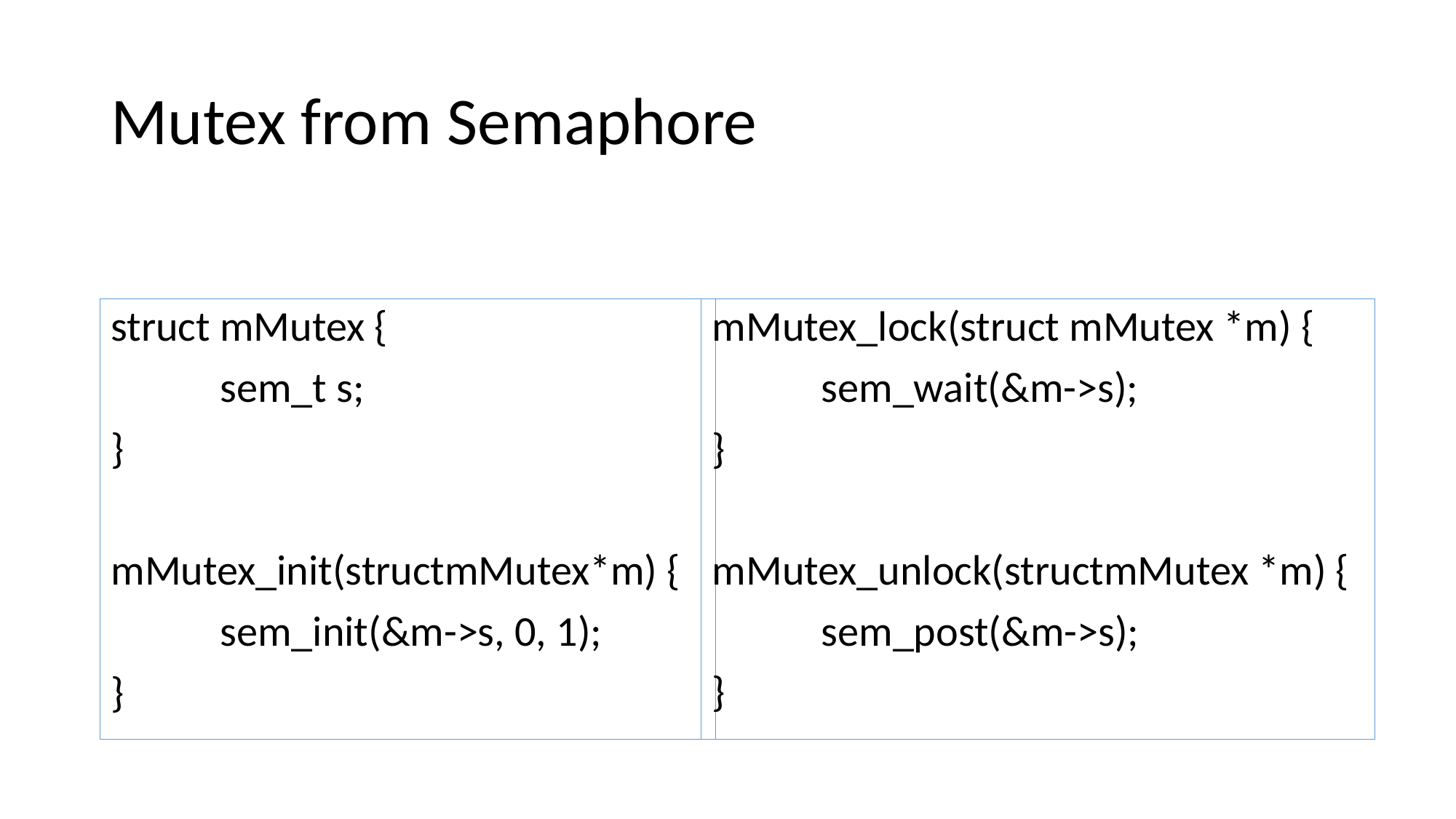

# Mutex from Semaphore

struct mMutex {
	sem_t s;
}

mMutex_init(structmMutex*m) {
	sem_init(&m->s, 0, 1);
}
mMutex_lock(struct mMutex *m) {
	sem_wait(&m->s);
}

mMutex_unlock(structmMutex *m) {
	sem_post(&m->s);
}